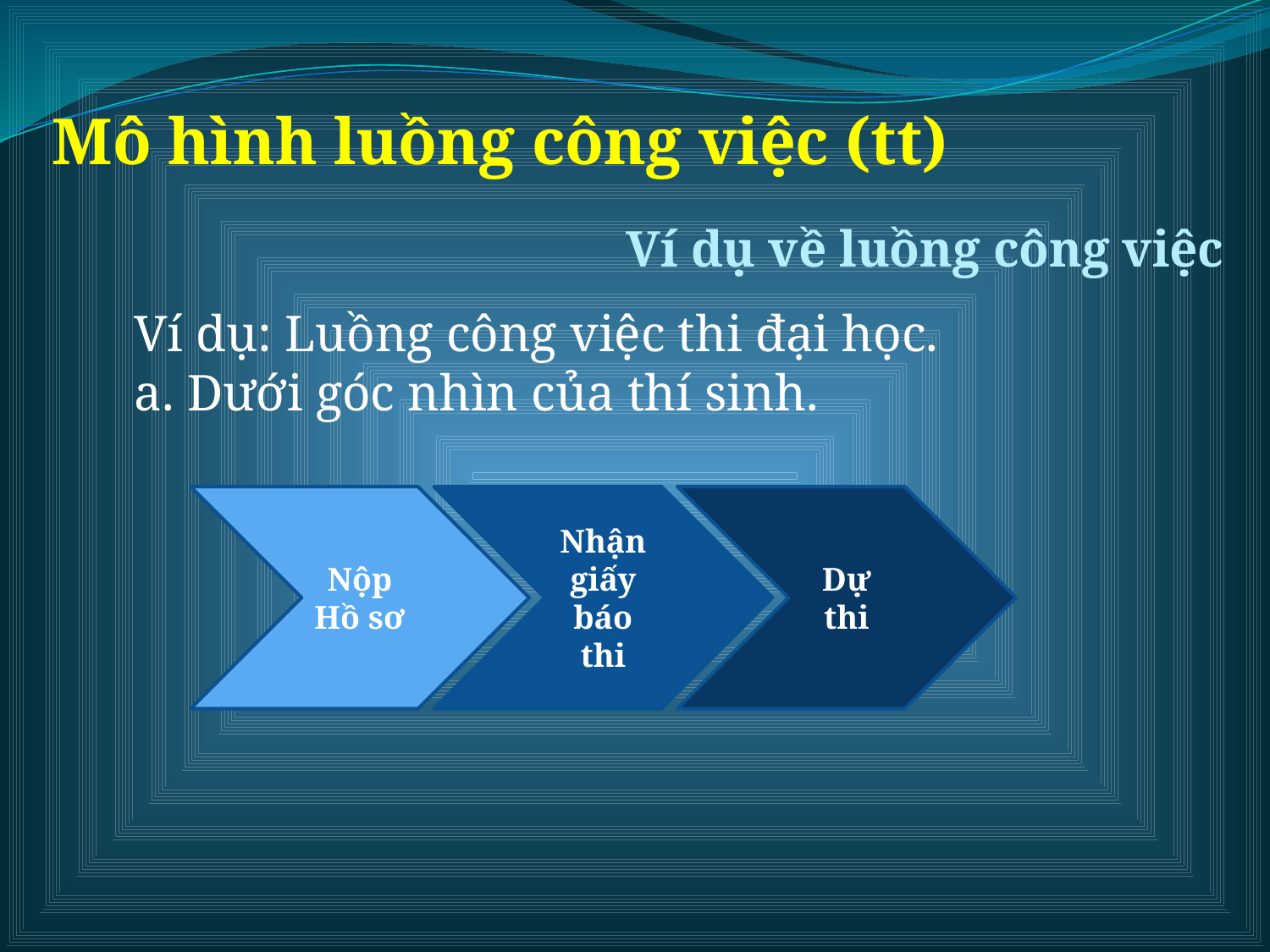

Mô hình luồng công việc (tt)
Ví dụ về luồng công việc
Ví dụ: Luồng công việc thi đại học.
a. Dưới góc nhìn của thí sinh.
Nộp Hồ sơ
Nhận giấy báo thi
Dự thi